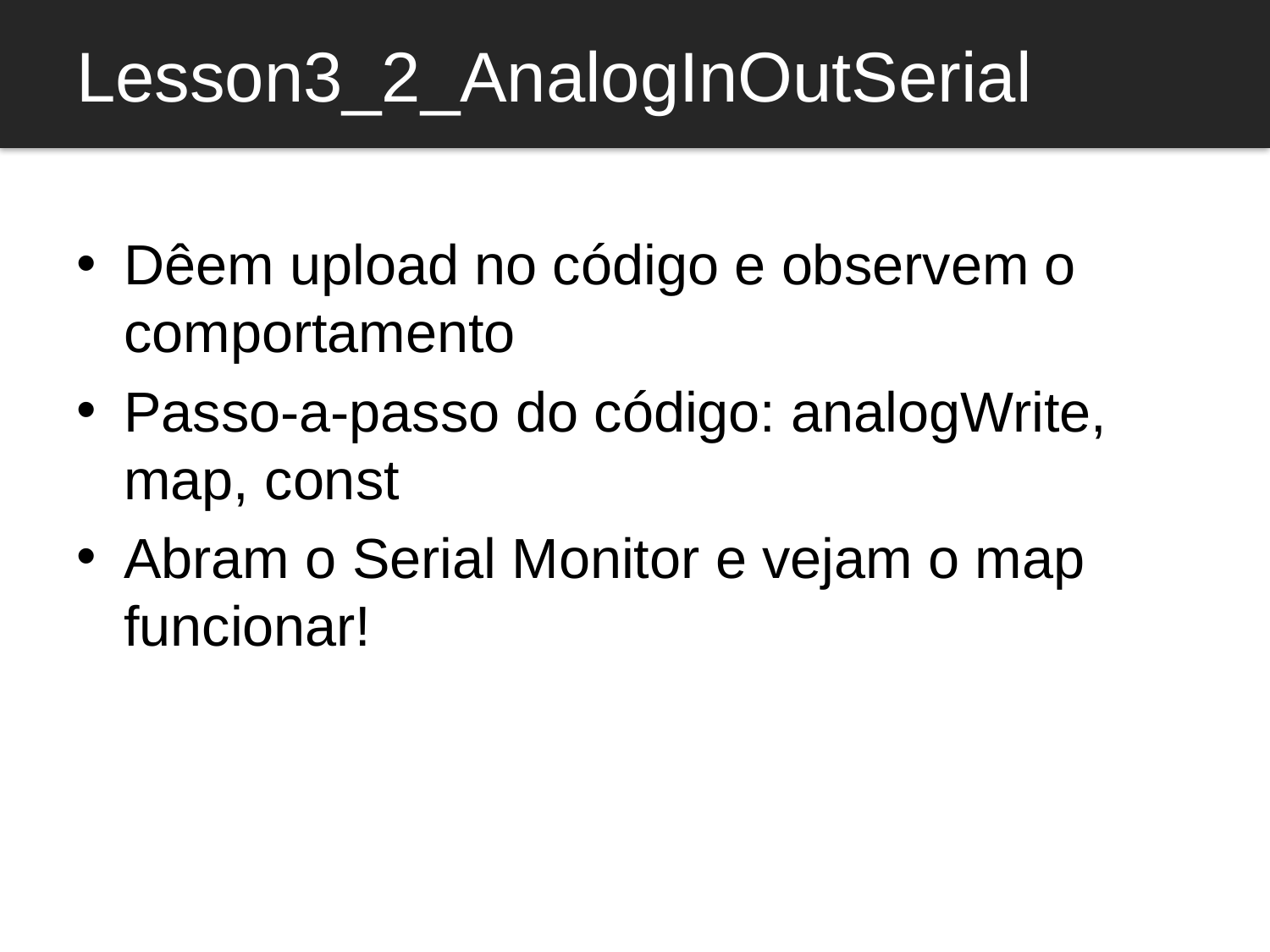

Lesson3_2_AnalogInOutSerial
Dêem upload no código e observem o comportamento
Passo-a-passo do código: analogWrite, map, const
Abram o Serial Monitor e vejam o map funcionar!